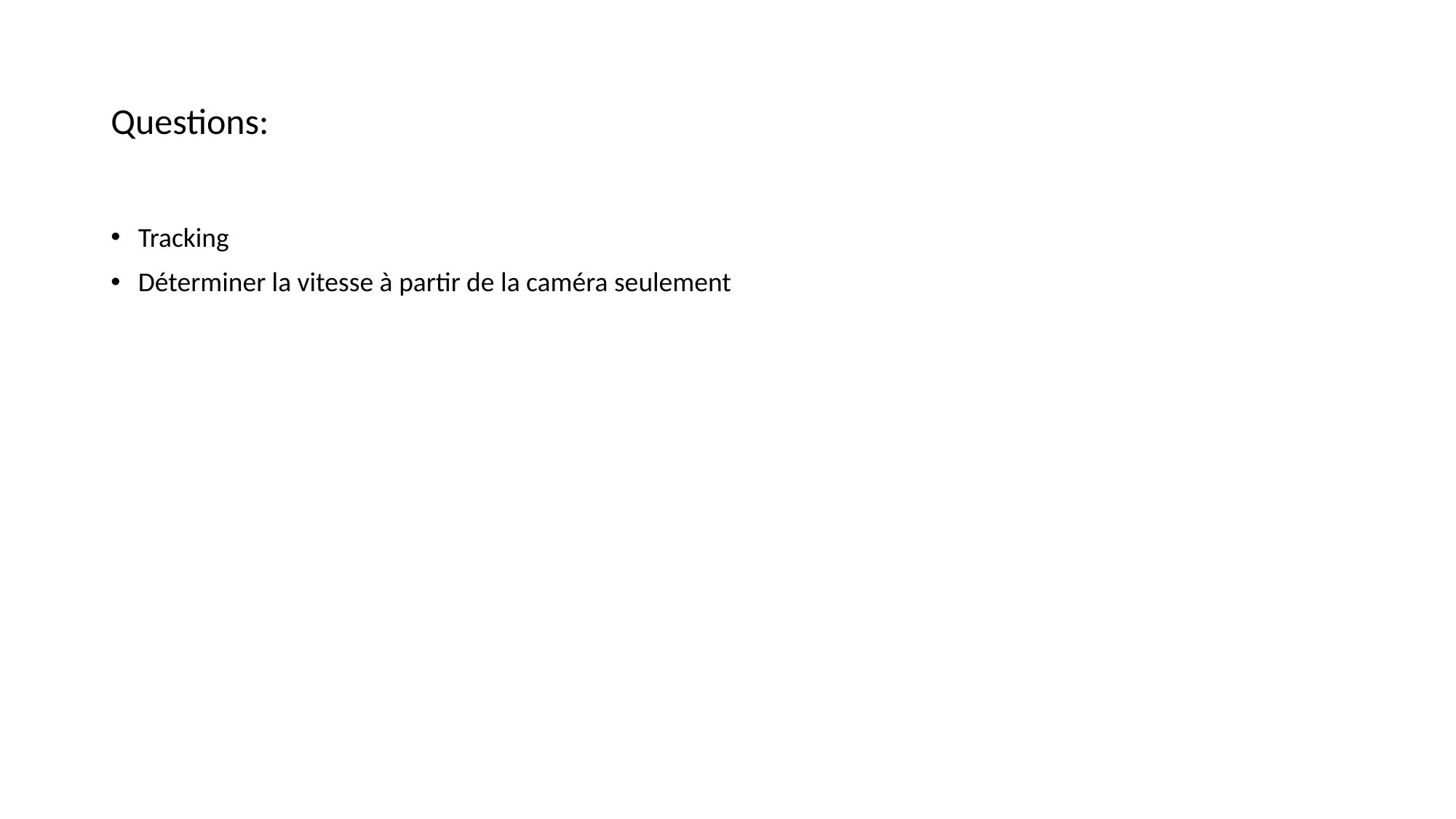

# Questions:
Tracking
Déterminer la vitesse à partir de la caméra seulement